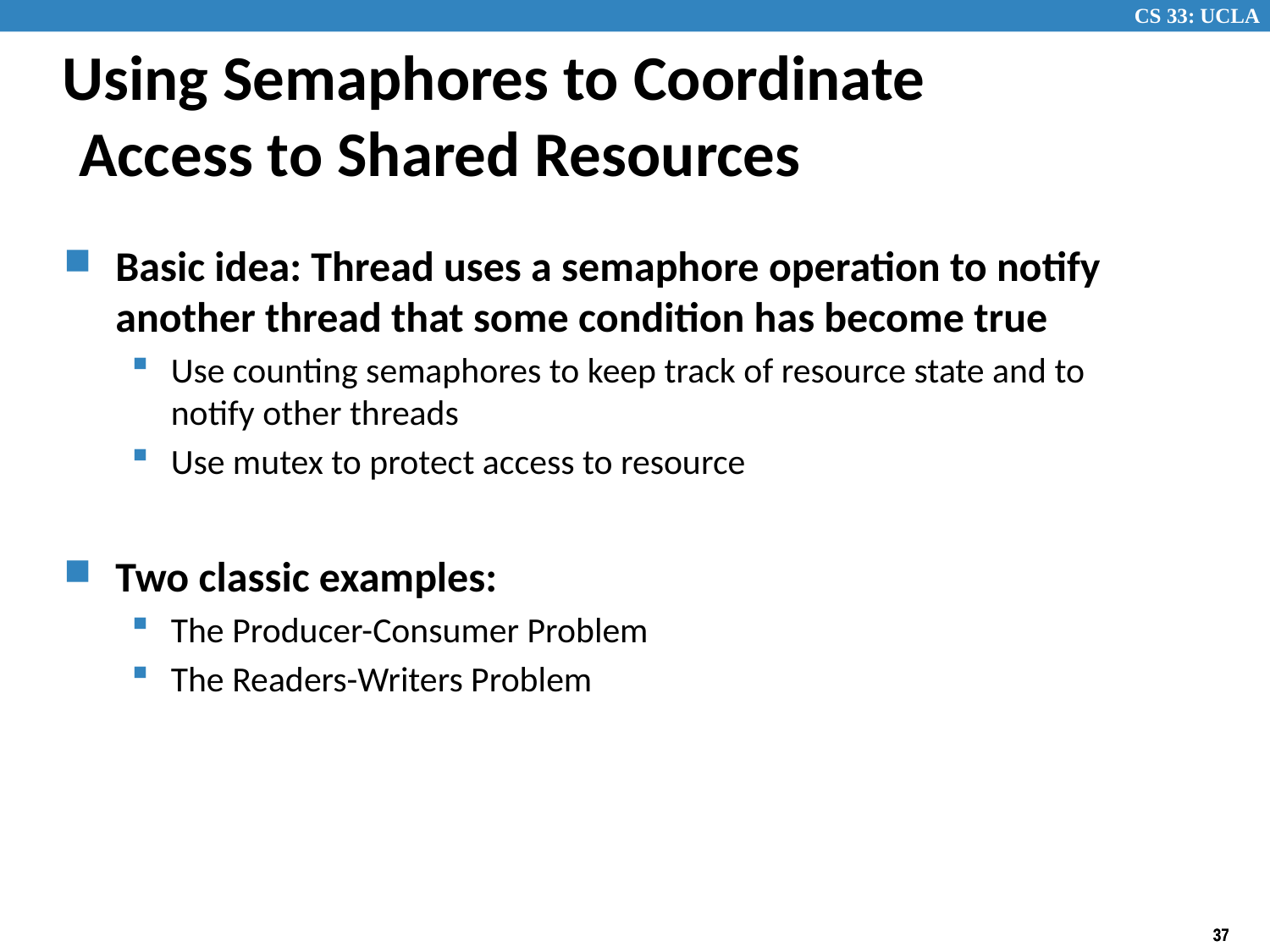

# Using Semaphores to Coordinate Access to Shared Resources
Basic idea: Thread uses a semaphore operation to notify another thread that some condition has become true
Use counting semaphores to keep track of resource state and to notify other threads
Use mutex to protect access to resource

Two classic examples:
The Producer-Consumer Problem
The Readers-Writers Problem